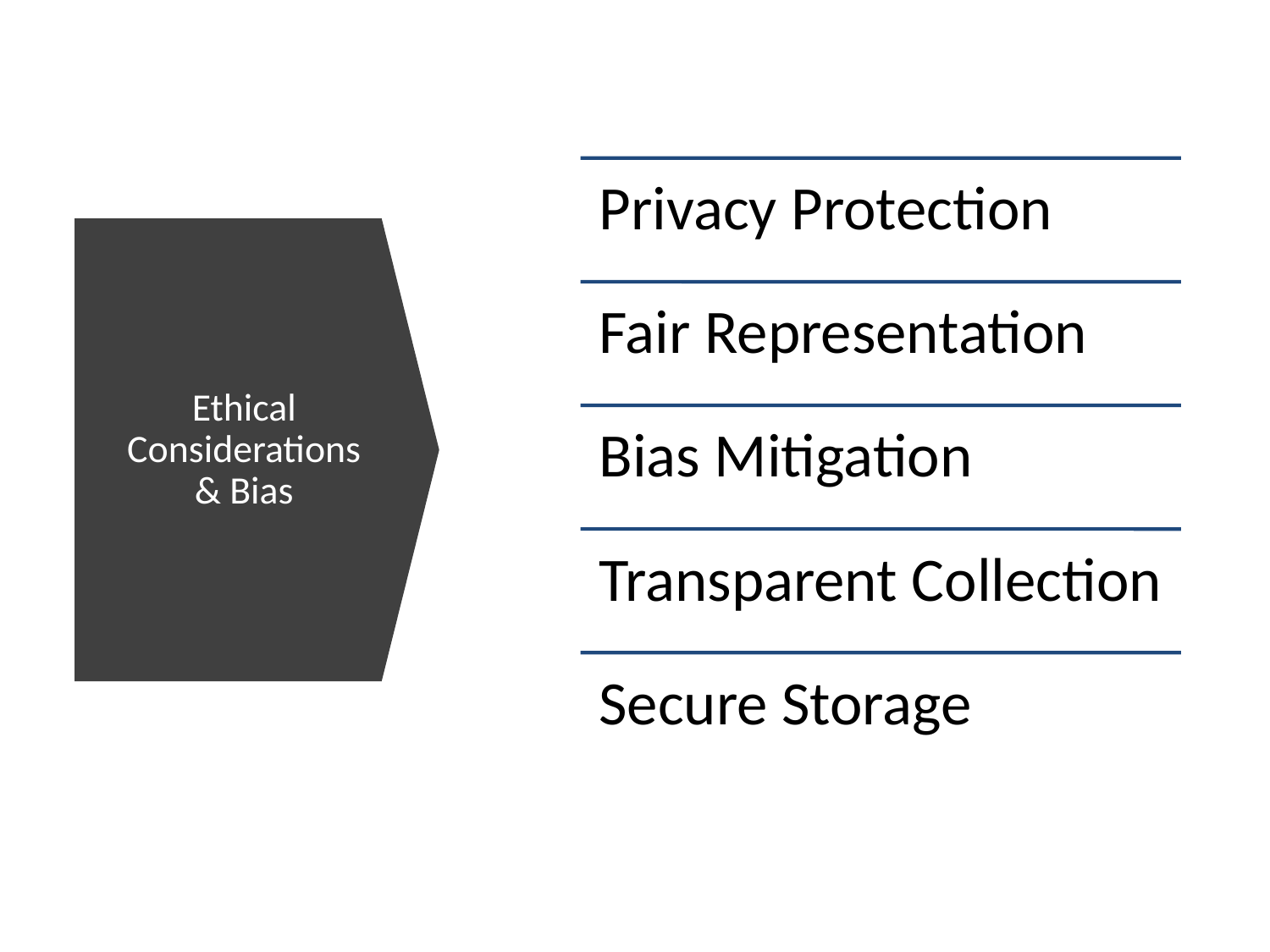

Privacy Protection
Fair Representation
Bias Mitigation
Transparent Collection
Secure Storage

# Ethical Considerations & Bias